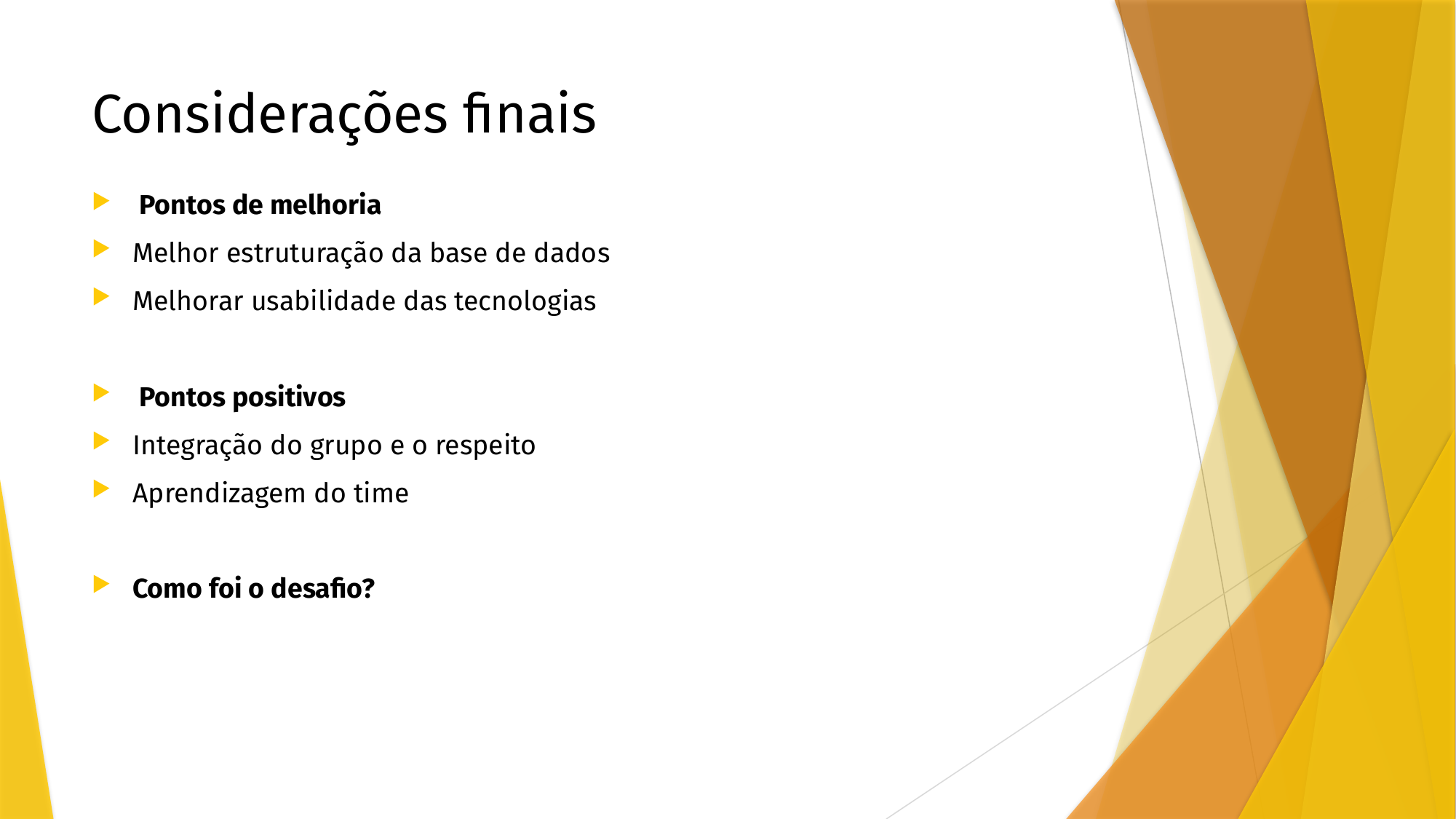

# Considerações finais
 Pontos de melhoria
Melhor estruturação da base de dados
Melhorar usabilidade das tecnologias

 Pontos positivos
Integração do grupo e o respeito
Aprendizagem do time

Como foi o desafio?